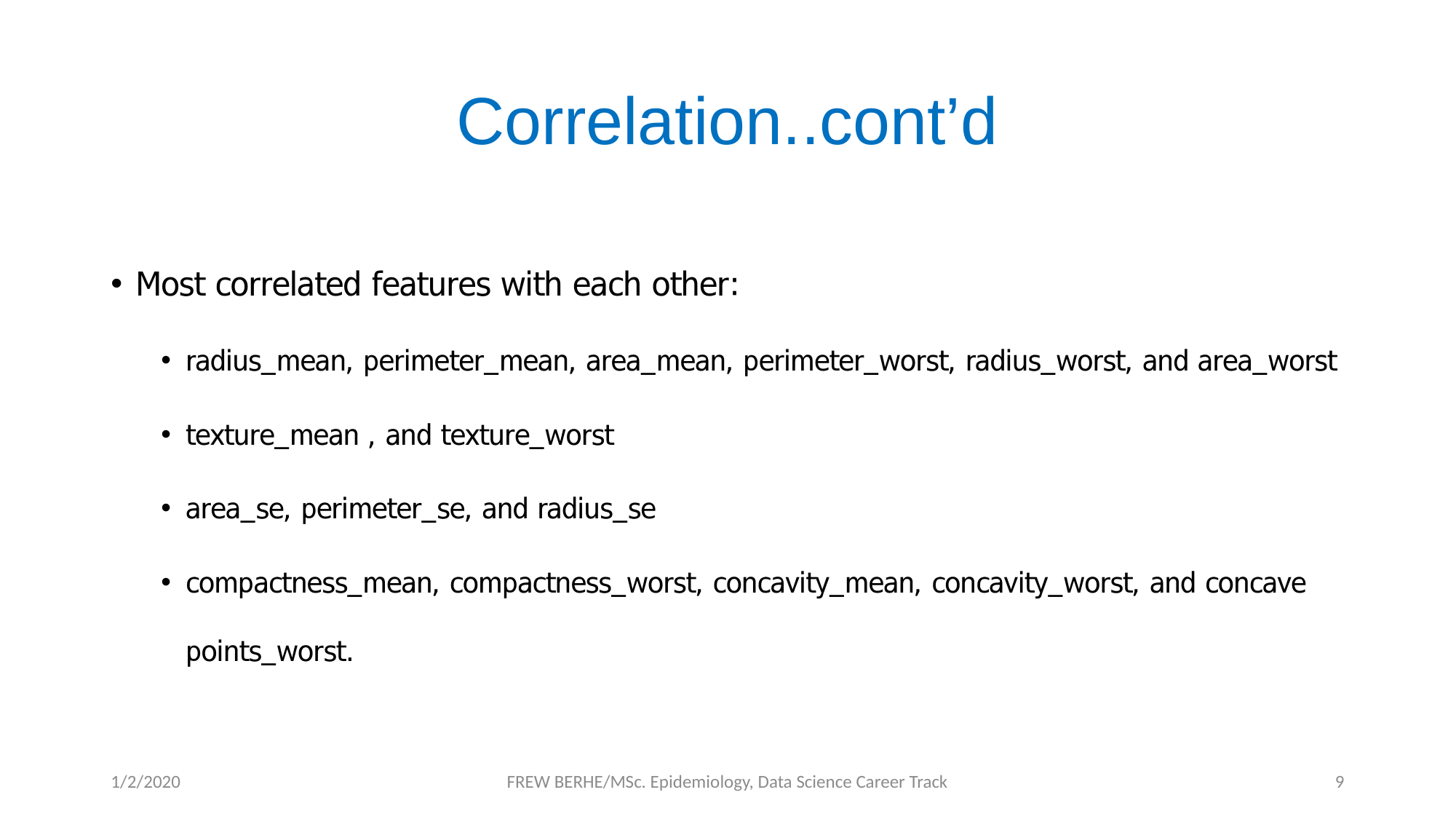

# Correlation..cont’d
Most correlated features with each other:
radius_mean, perimeter_mean, area_mean, perimeter_worst, radius_worst, and area_worst
texture_mean , and texture_worst
area_se, perimeter_se, and radius_se
compactness_mean, compactness_worst, concavity_mean, concavity_worst, and concave points_worst.

1/2/2020
FREW BERHE/MSc. Epidemiology, Data Science Career Track
9